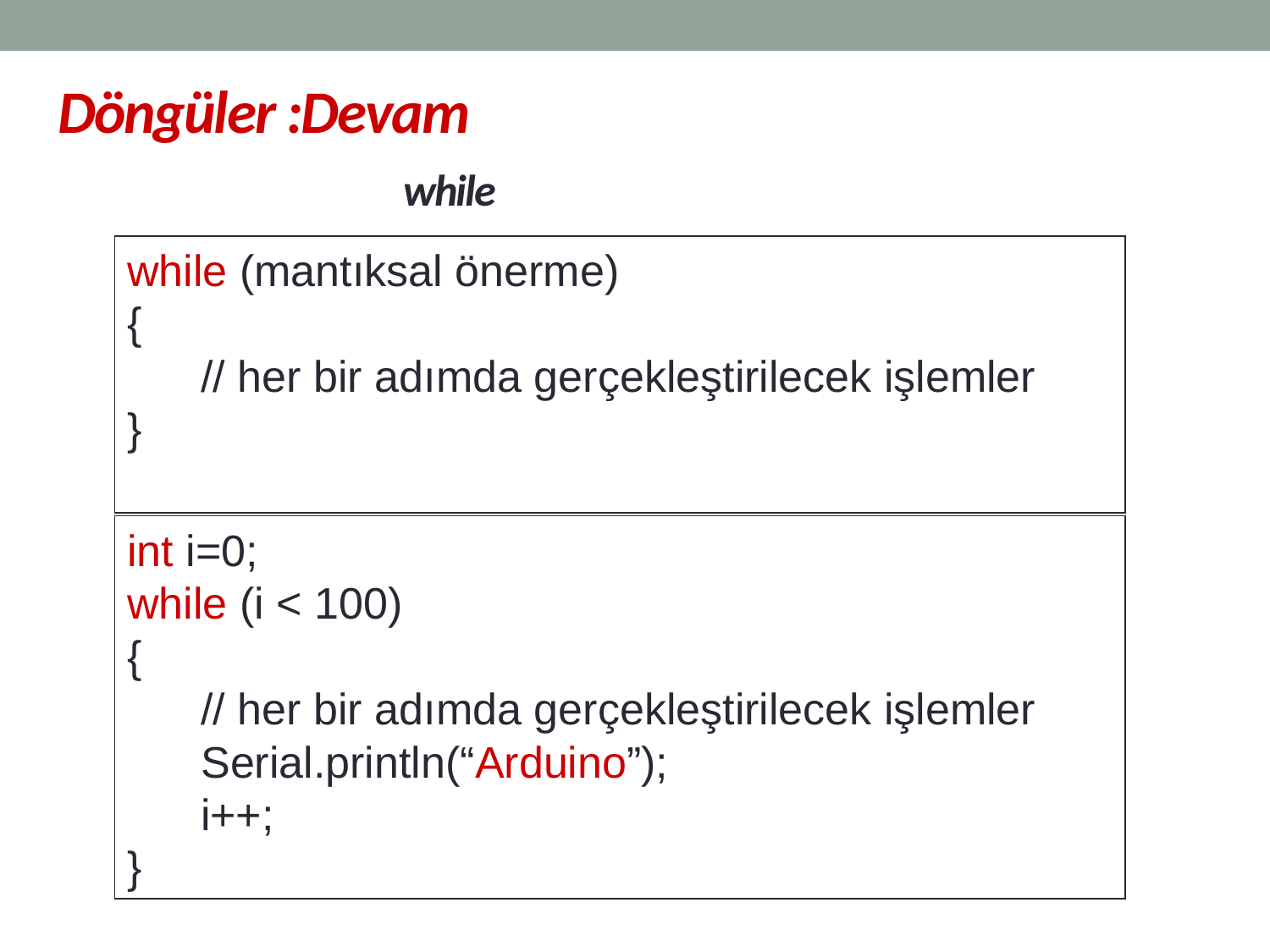

# Döngüler :Devam while
while (mantıksal önerme)
{
      // her bir adımda gerçekleştirilecek işlemler
}

int i=0;
while (i < 100)
{
      // her bir adımda gerçekleştirilecek işlemler
      Serial.println(“Arduino”);
      i++;
}